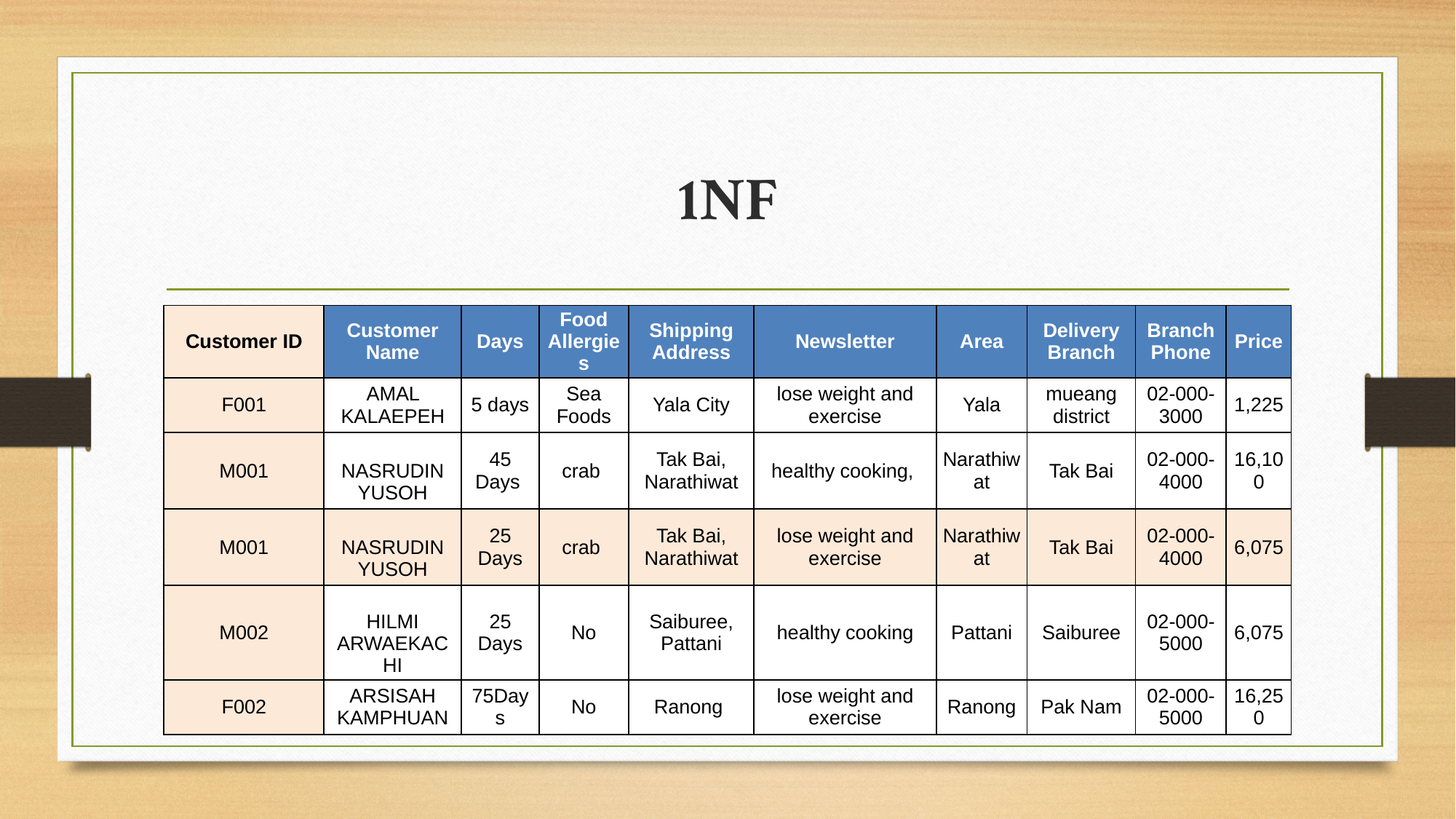

# 1NF
| Customer ID | Customer Name | Days | Food Allergies | Shipping Address | Newsletter | Area | Delivery Branch | Branch Phone | Price |
| --- | --- | --- | --- | --- | --- | --- | --- | --- | --- |
| F001 | AMAL KALAEPEH | 5 days | Sea Foods | Yala City | lose weight and exercise | Yala | mueang district | 02-000-3000 | 1,225 |
| M001 | NASRUDIN YUSOH | 45 Days | crab | Tak Bai, Narathiwat | healthy cooking, | Narathiwat | Tak Bai | 02-000-4000 | 16,100 |
| M001 | NASRUDIN YUSOH | 25 Days | crab | Tak Bai, Narathiwat | lose weight and exercise | Narathiwat | Tak Bai | 02-000-4000 | 6,075 |
| M002 | HILMI ARWAEKACHI | 25 Days | No | Saiburee, Pattani | healthy cooking | Pattani | Saiburee | 02-000-5000 | 6,075 |
| F002 | ARSISAH KAMPHUAN | 75Days | No | Ranong | lose weight and exercise | Ranong | Pak Nam | 02-000-5000 | 16,250 |